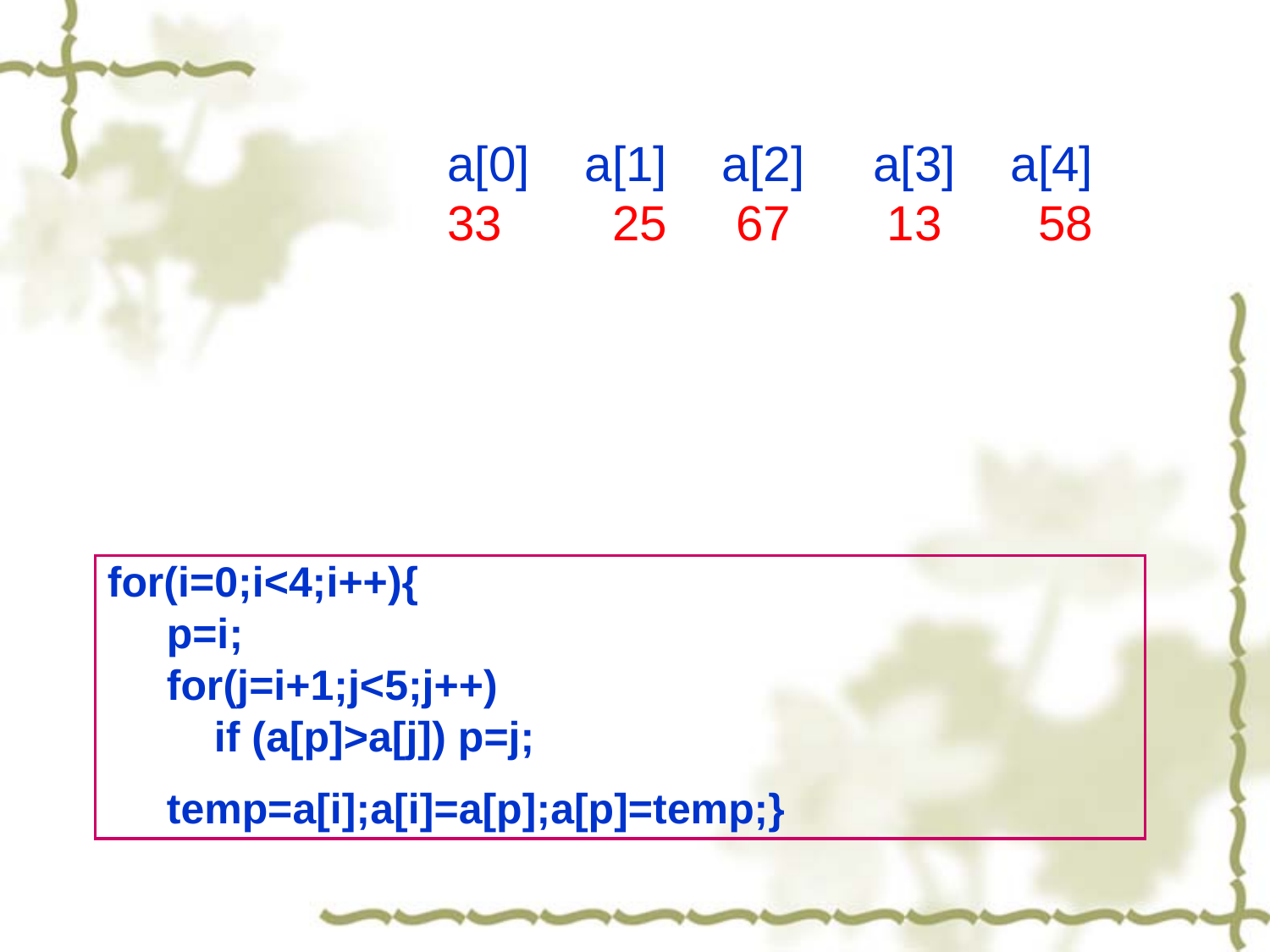

a[0]    a[1]    a[2]     a[3]    a[4]
33        25     67       13       58
for(i=0;i<4;i++){
     p=i;
     for(j=i+1;j<5;j++)
         if (a[p]>a[j]) p=j;
     temp=a[i];a[i]=a[p];a[p]=temp;}